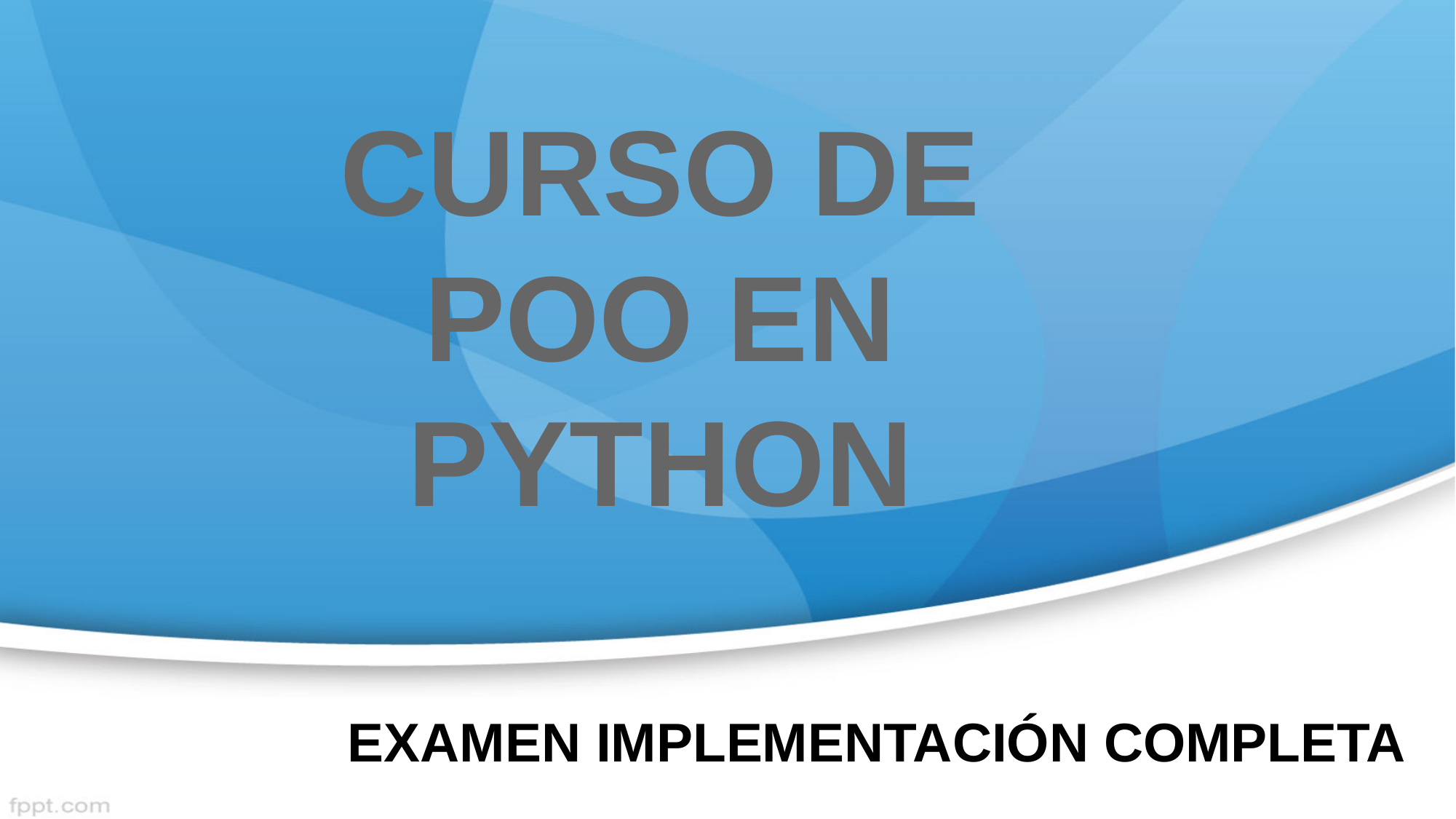

CURSO DE POO EN PYTHON
EXAMEN IMPLEMENTACIÓN COMPLETA